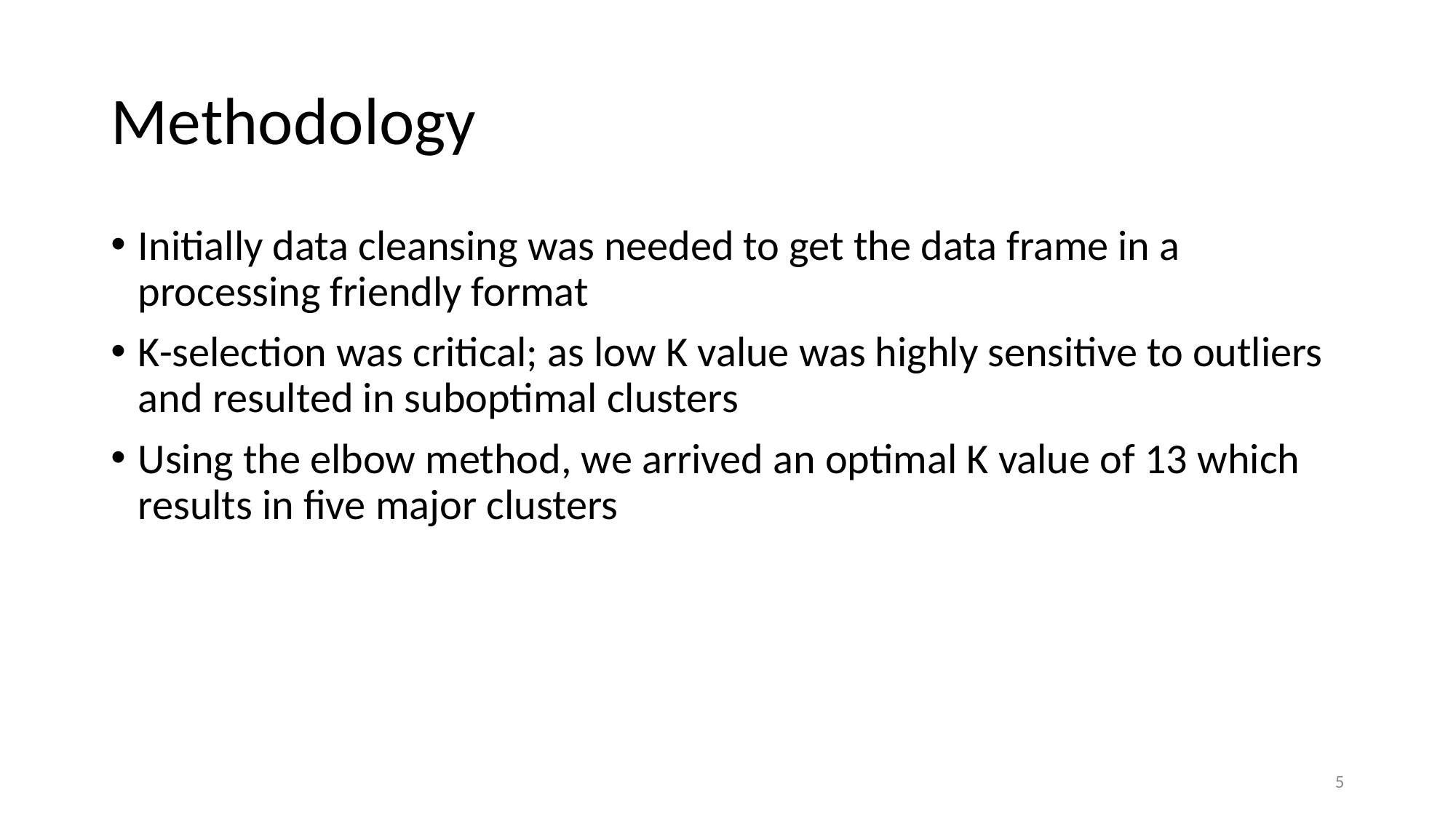

# Methodology
Initially data cleansing was needed to get the data frame in a processing friendly format
K-selection was critical; as low K value was highly sensitive to outliers and resulted in suboptimal clusters
Using the elbow method, we arrived an optimal K value of 13 which results in five major clusters
5